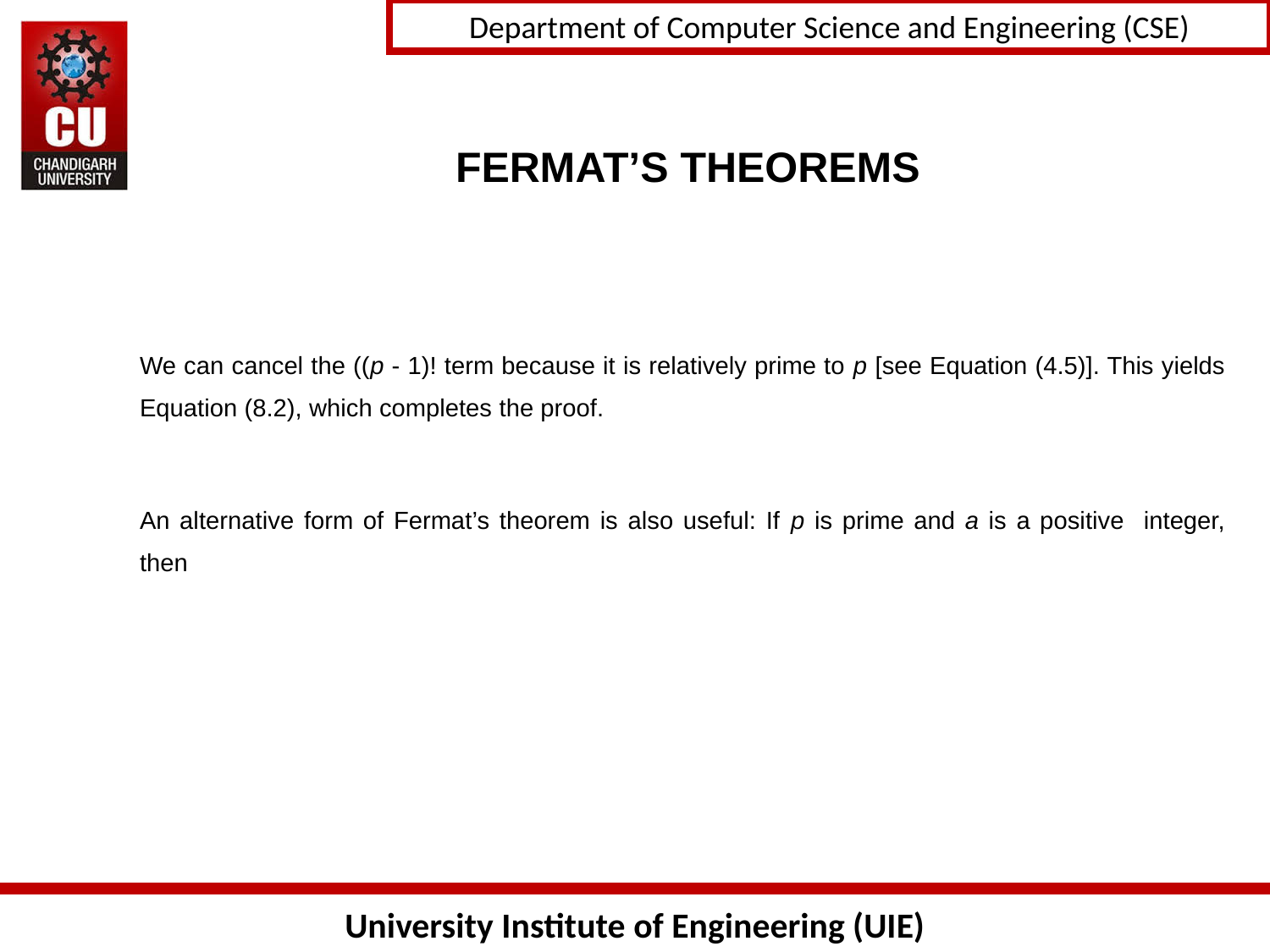

# FERMAT’S THEOREMS

We can cancel the ((p - 1)! term because it is relatively prime to p [see Equation (4.5)]. This yields Equation (8.2), which completes the proof.

An alternative form of Fermat’s theorem is also useful: If p is prime and a is a positive  integer, then